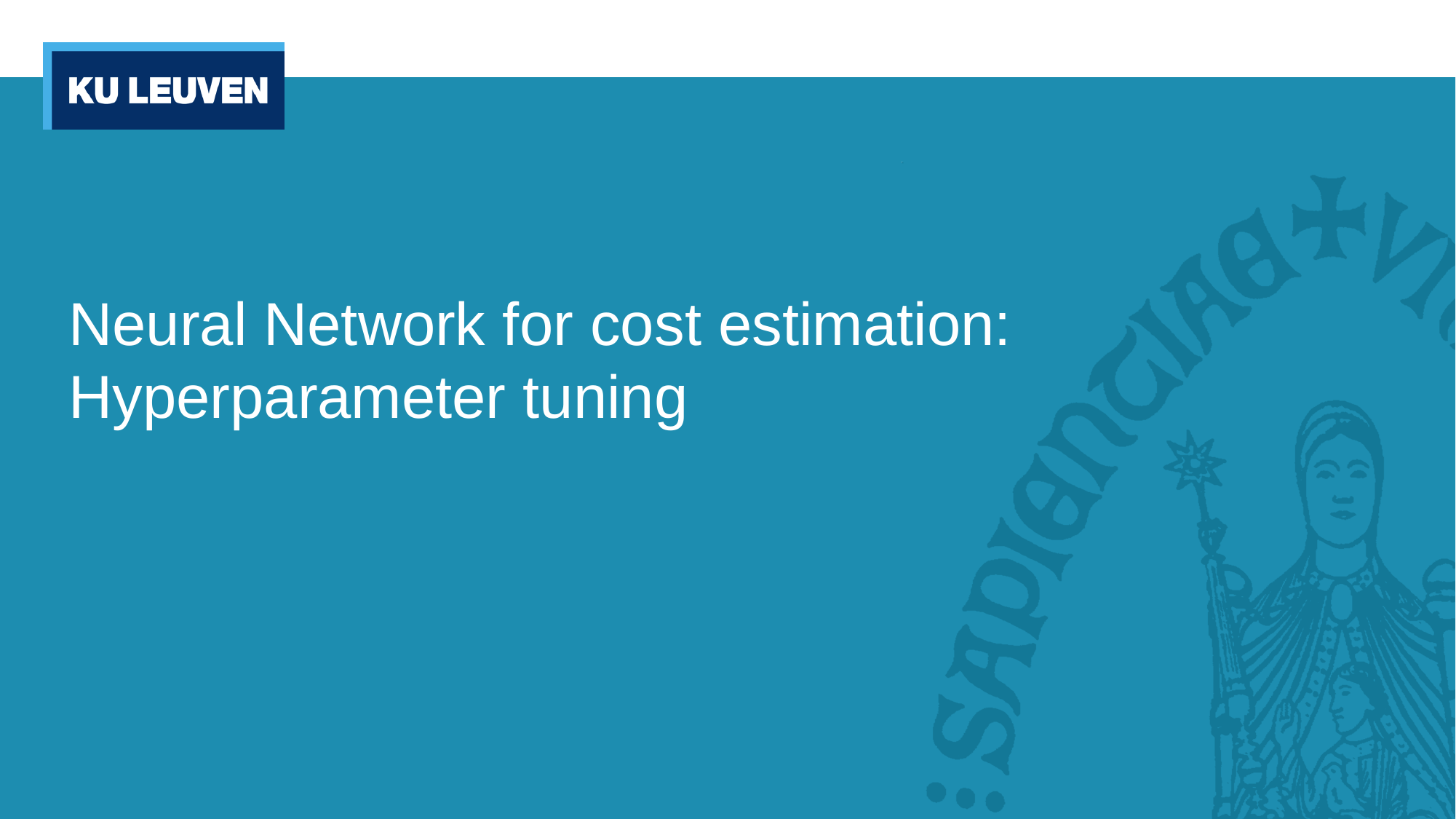

# Neural Network for cost estimation: Hyperparameter tuning